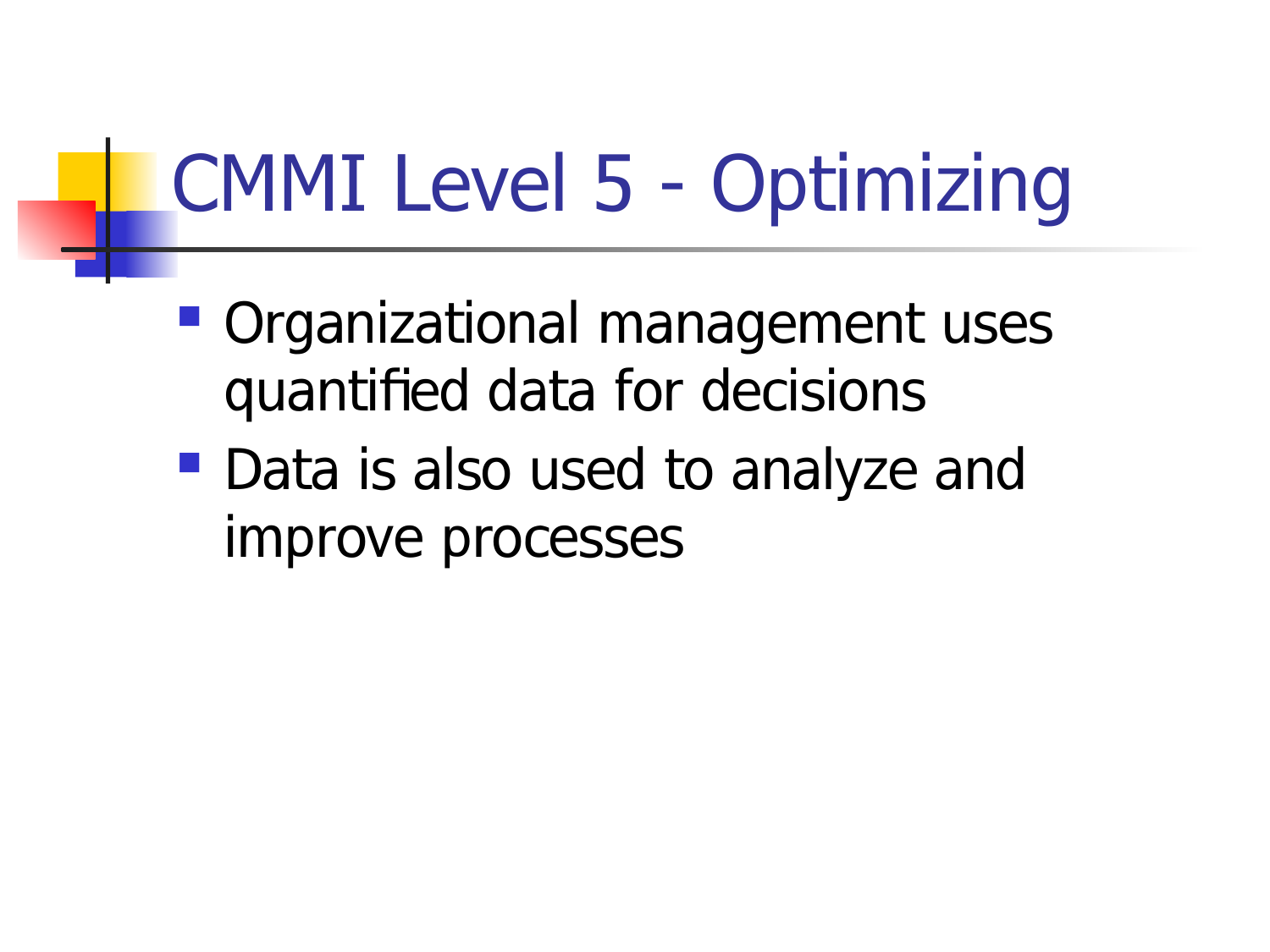

# CMMI Level 5 - Optimizing
Organizational management uses quantified data for decisions
Data is also used to analyze and improve processes